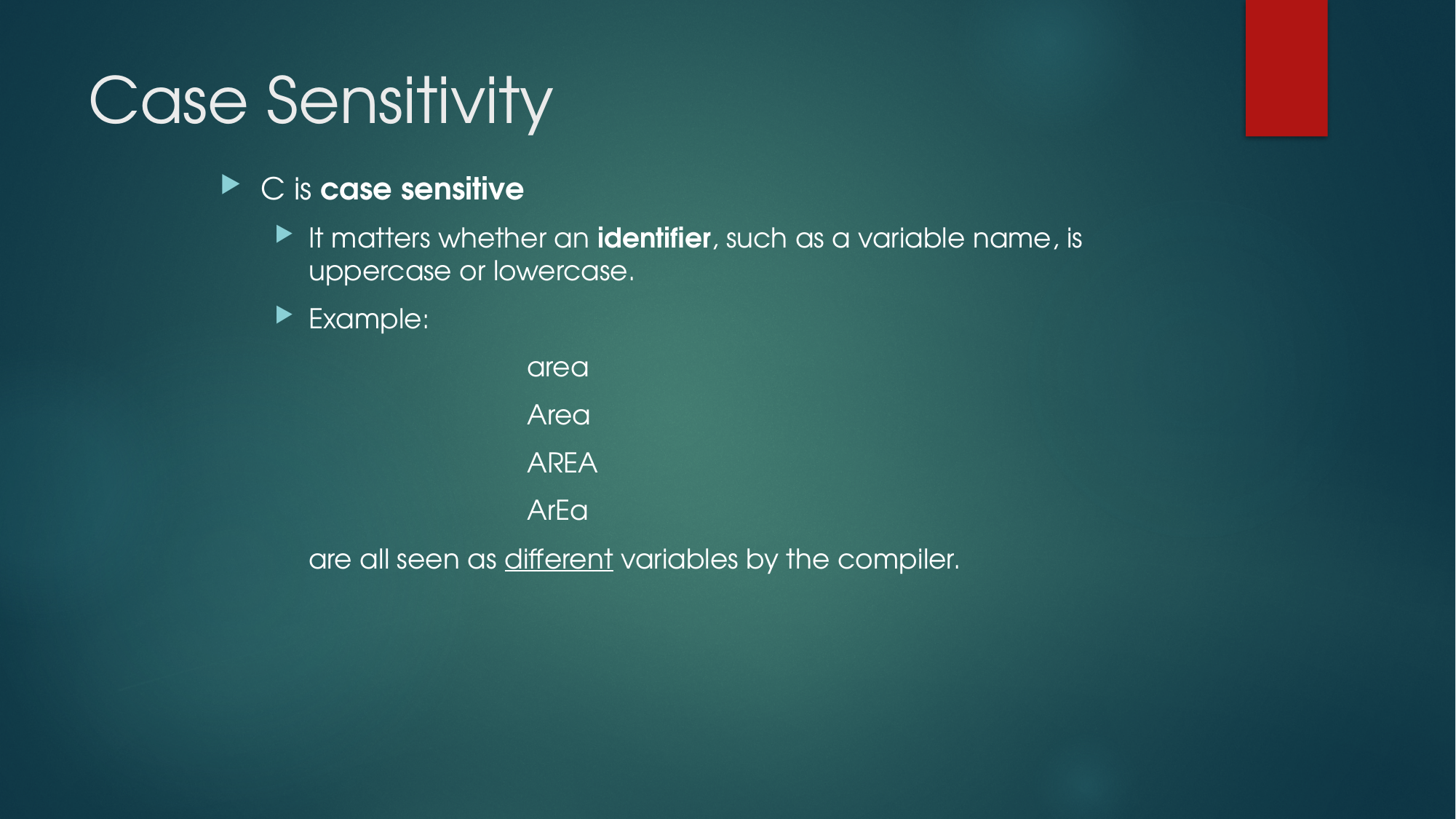

# Case Sensitivity
C is case sensitive
It matters whether an identifier, such as a variable name, is uppercase or lowercase.
Example:
			area
			Area
			AREA
			ArEa
	are all seen as different variables by the compiler.